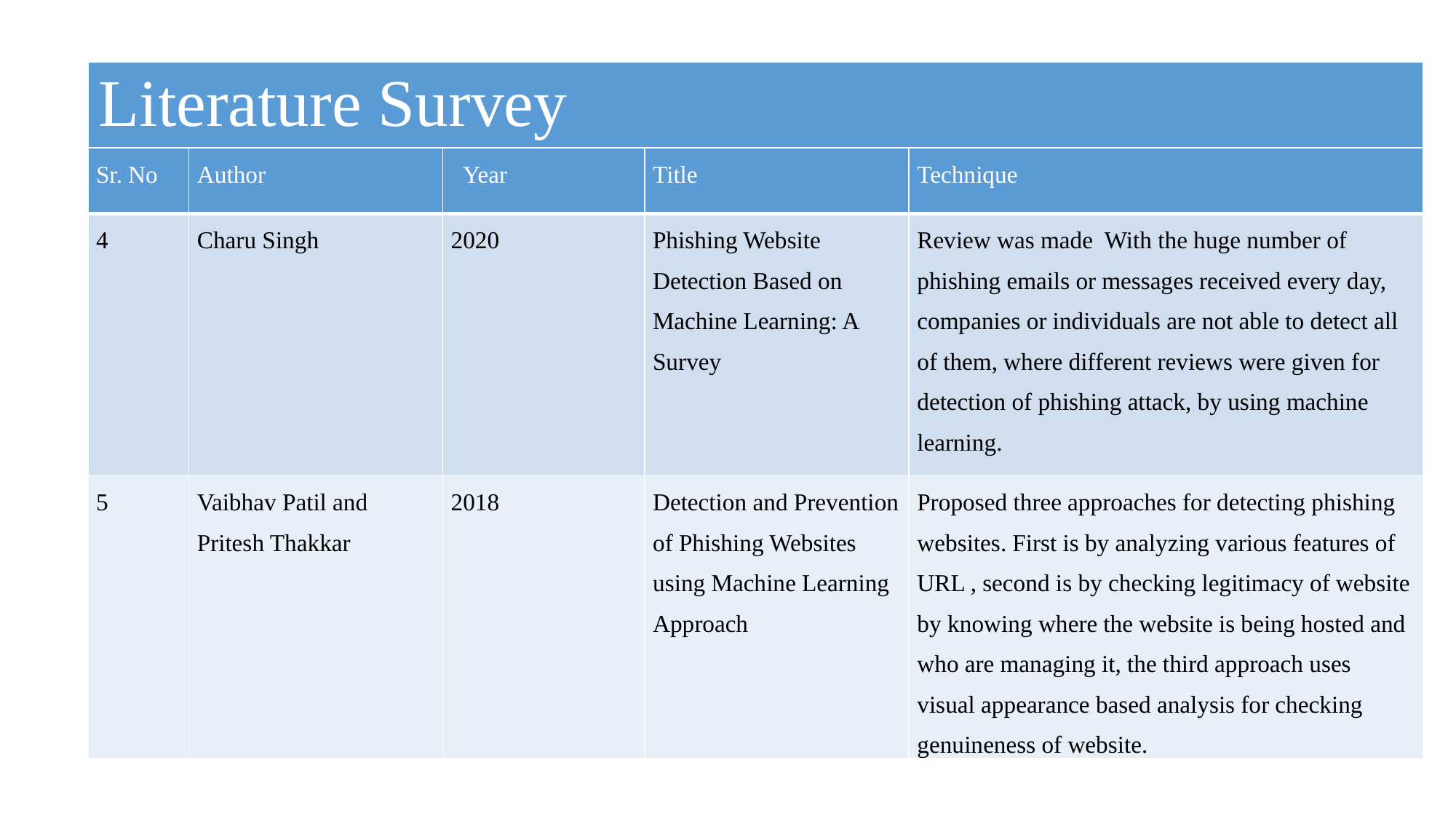

# Literature Survey
| Sr. No | Author | Year | Title | Technique |
| --- | --- | --- | --- | --- |
| 4 | Charu Singh | 2020 | Phishing Website Detection Based on Machine Learning: A Survey | Review was made With the huge number of phishing emails or messages received every day, companies or individuals are not able to detect all of them, where different reviews were given for detection of phishing attack, by using machine learning. |
| 5 | Vaibhav Patil and Pritesh Thakkar | 2018 | Detection and Prevention of Phishing Websites using Machine Learning Approach | Proposed three approaches for detecting phishing websites. First is by analyzing various features of URL , second is by checking legitimacy of website by knowing where the website is being hosted and who are managing it, the third approach uses visual appearance based analysis for checking genuineness of website. |